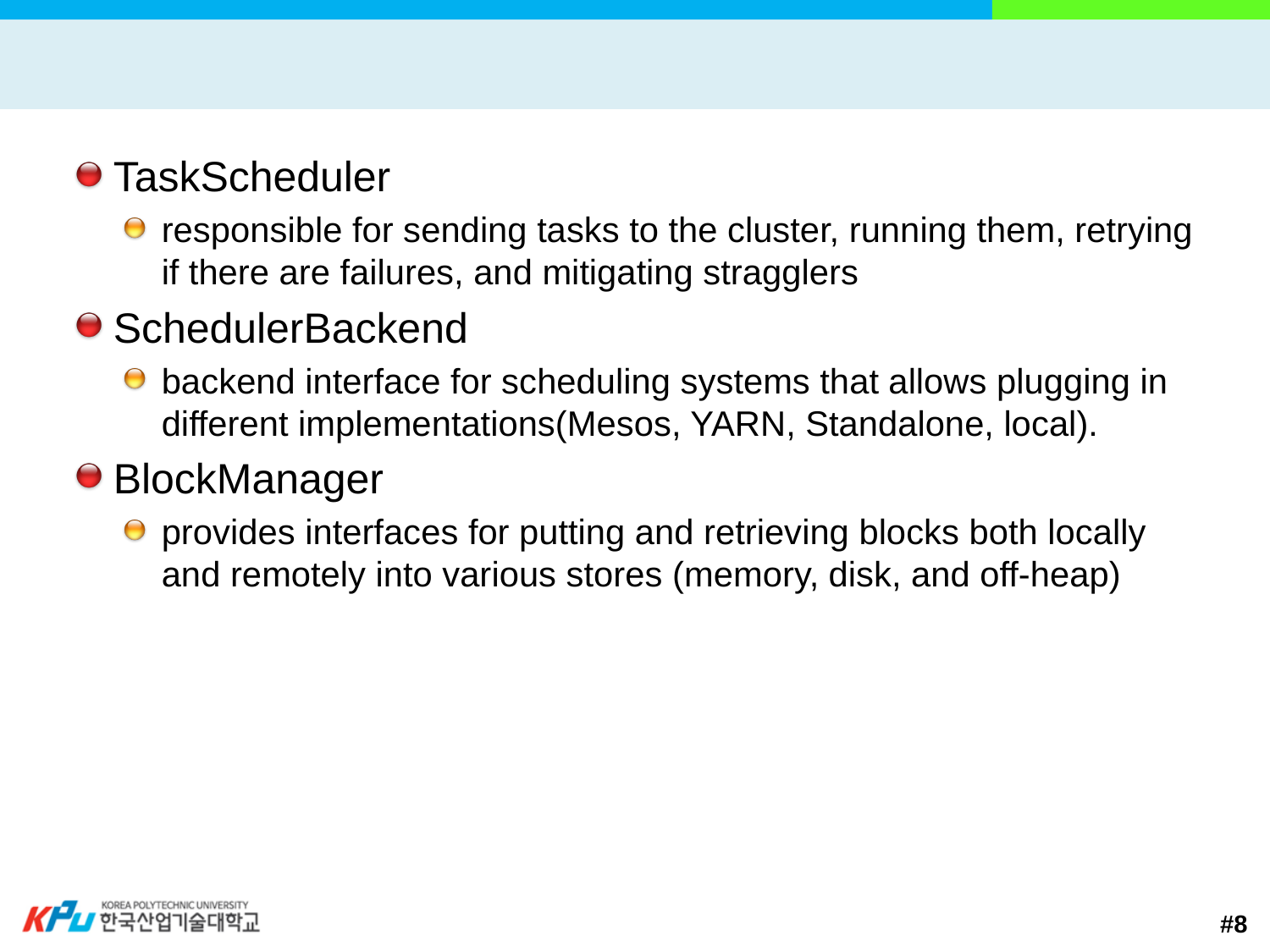

#
TaskScheduler
responsible for sending tasks to the cluster, running them, retrying if there are failures, and mitigating stragglers
SchedulerBackend
backend interface for scheduling systems that allows plugging in different implementations(Mesos, YARN, Standalone, local).
BlockManager
provides interfaces for putting and retrieving blocks both locally and remotely into various stores (memory, disk, and off-heap)